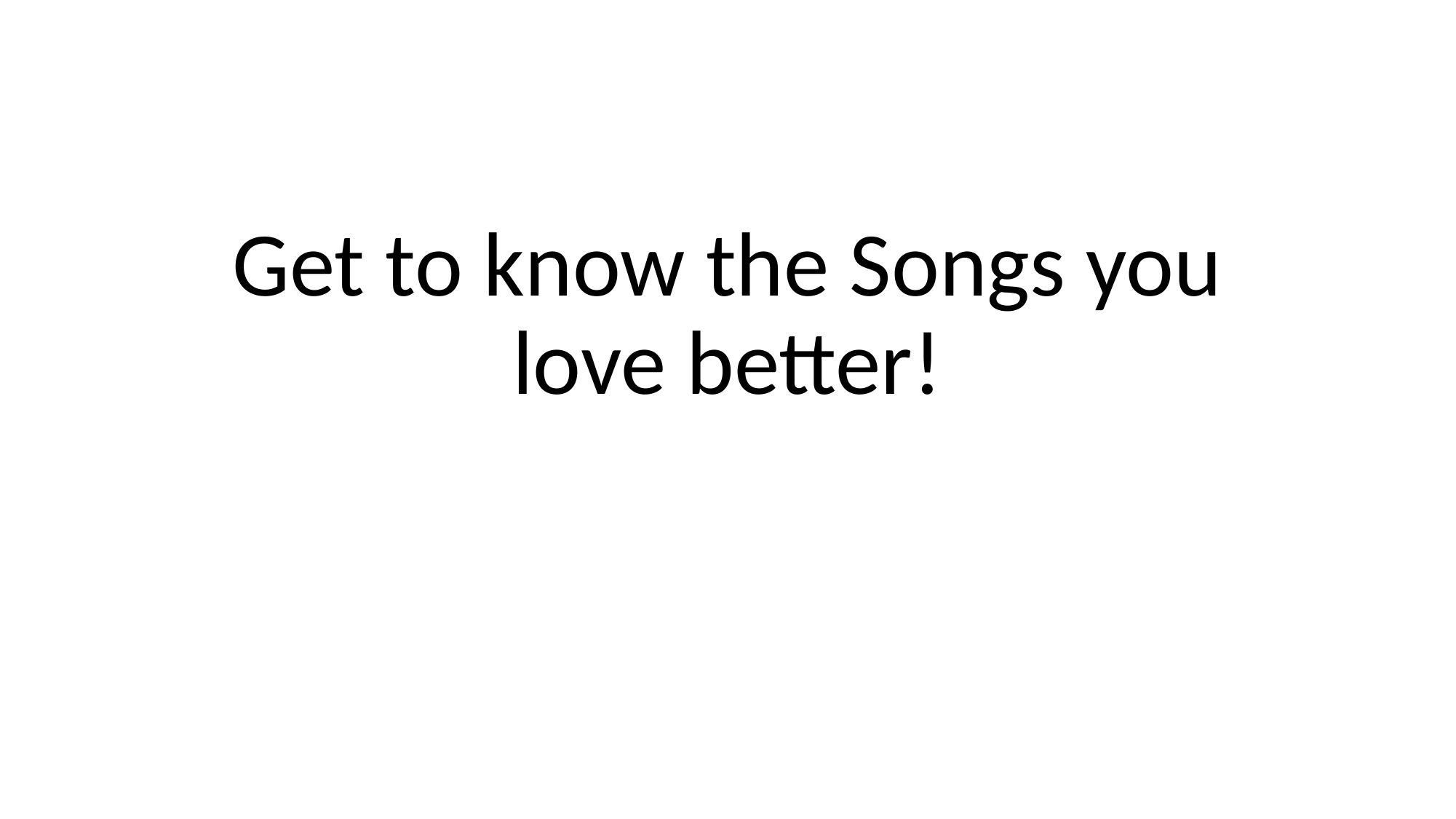

# Get to know the Songs you love better!